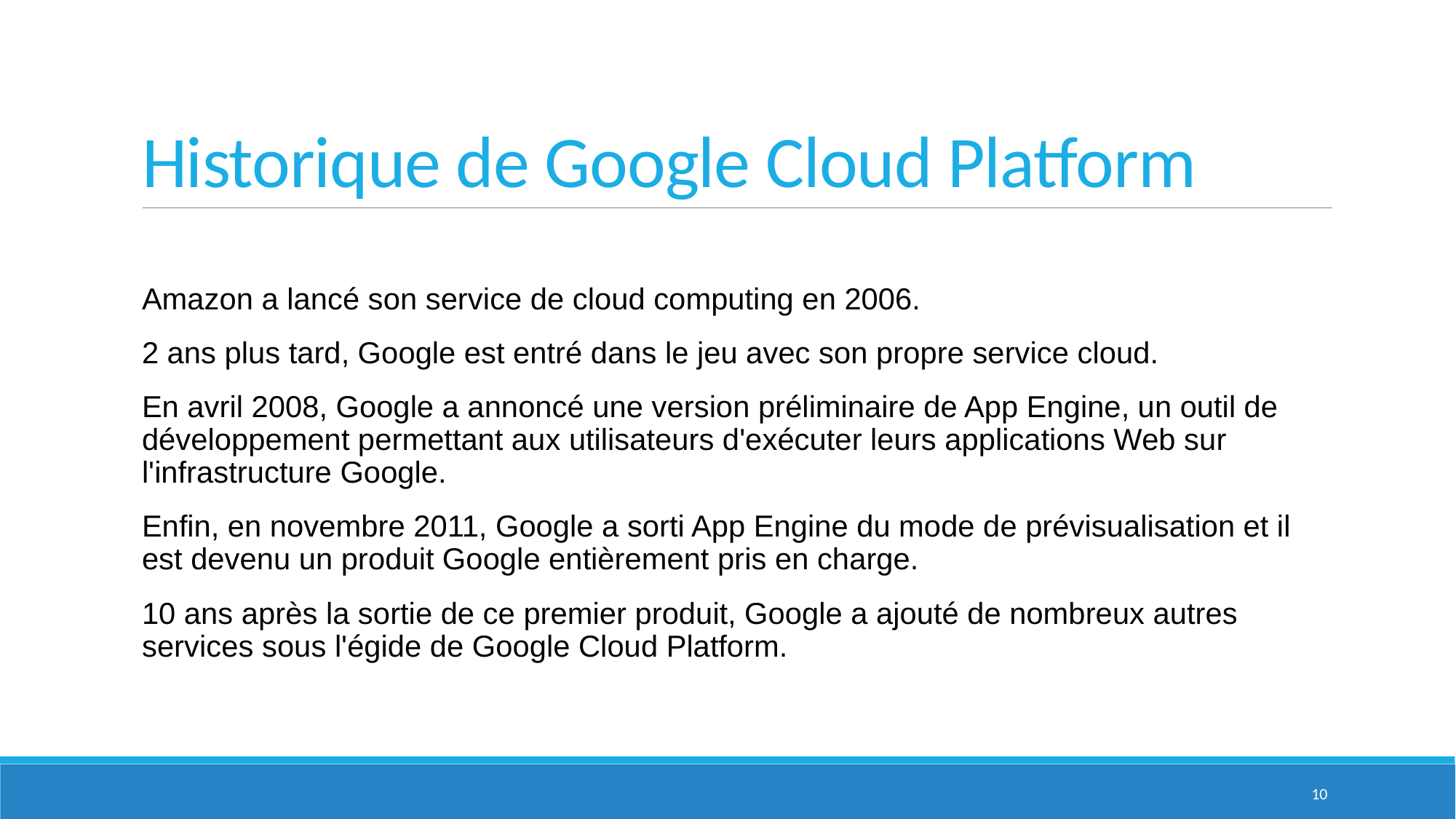

# Historique de Google Cloud Platform

Amazon a lancé son service de cloud computing en 2006.
2 ans plus tard, Google est entré dans le jeu avec son propre service cloud.
En avril 2008, Google a annoncé une version préliminaire de App Engine, un outil de développement permettant aux utilisateurs d'exécuter leurs applications Web sur l'infrastructure Google.
Enfin, en novembre 2011, Google a sorti App Engine du mode de prévisualisation et il est devenu un produit Google entièrement pris en charge.
10 ans après la sortie de ce premier produit, Google a ajouté de nombreux autres services sous l'égide de Google Cloud Platform.
10